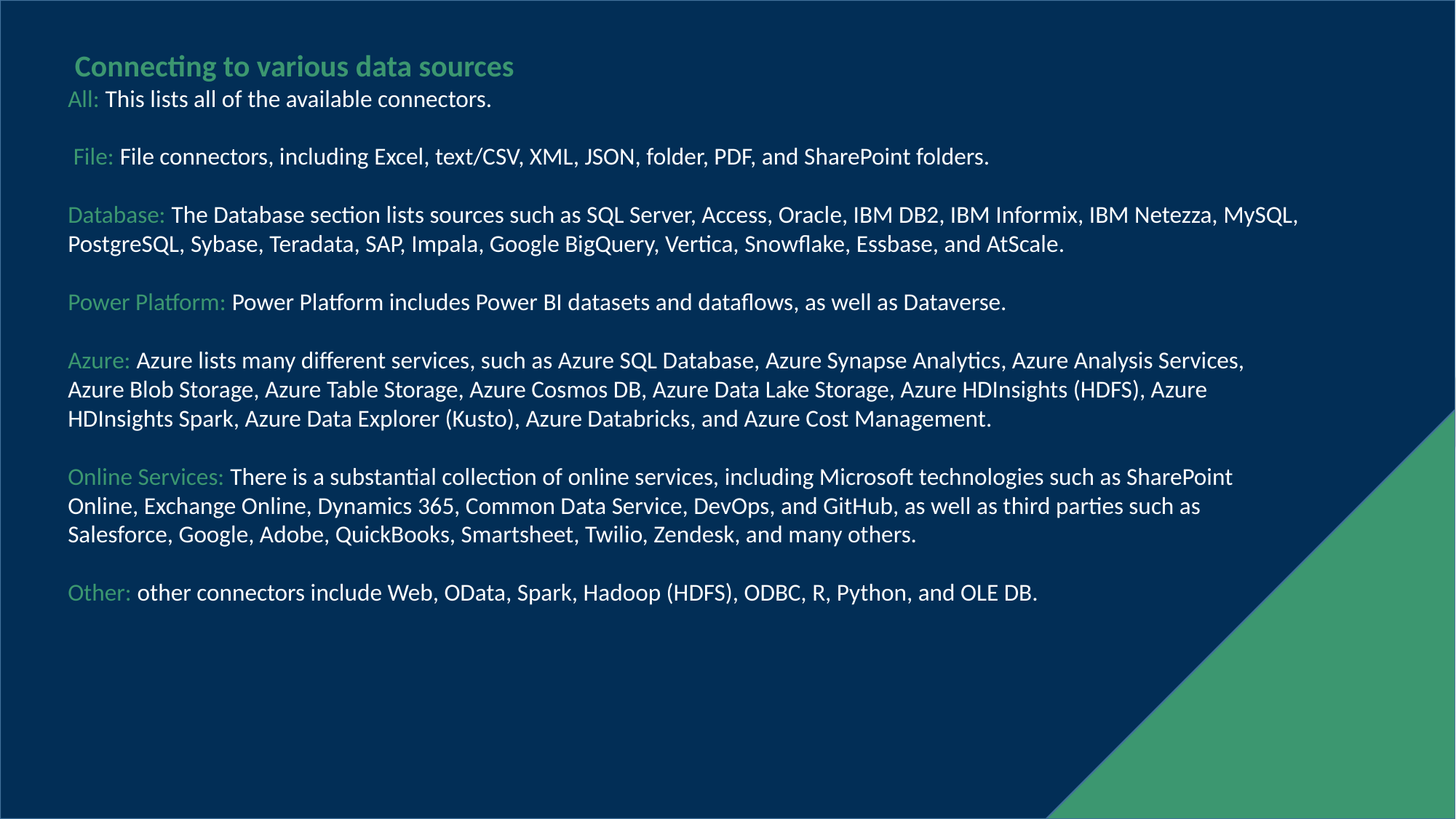

Connecting to various data sources
All: This lists all of the available connectors.

 File: File connectors, including Excel, text/CSV, XML, JSON, folder, PDF, and SharePoint folders.

Database: The Database section lists sources such as SQL Server, Access, Oracle, IBM DB2, IBM Informix, IBM Netezza, MySQL, PostgreSQL, Sybase, Teradata, SAP, Impala, Google BigQuery, Vertica, Snowflake, Essbase, and AtScale.

Power Platform: Power Platform includes Power BI datasets and dataflows, as well as Dataverse.

Azure: Azure lists many different services, such as Azure SQL Database, Azure Synapse Analytics, Azure Analysis Services, Azure Blob Storage, Azure Table Storage, Azure Cosmos DB, Azure Data Lake Storage, Azure HDInsights (HDFS), Azure HDInsights Spark, Azure Data Explorer (Kusto), Azure Databricks, and Azure Cost Management.

Online Services: There is a substantial collection of online services, including Microsoft technologies such as SharePoint Online, Exchange Online, Dynamics 365, Common Data Service, DevOps, and GitHub, as well as third parties such as Salesforce, Google, Adobe, QuickBooks, Smartsheet, Twilio, Zendesk, and many others.

Other: other connectors include Web, OData, Spark, Hadoop (HDFS), ODBC, R, Python, and OLE DB.